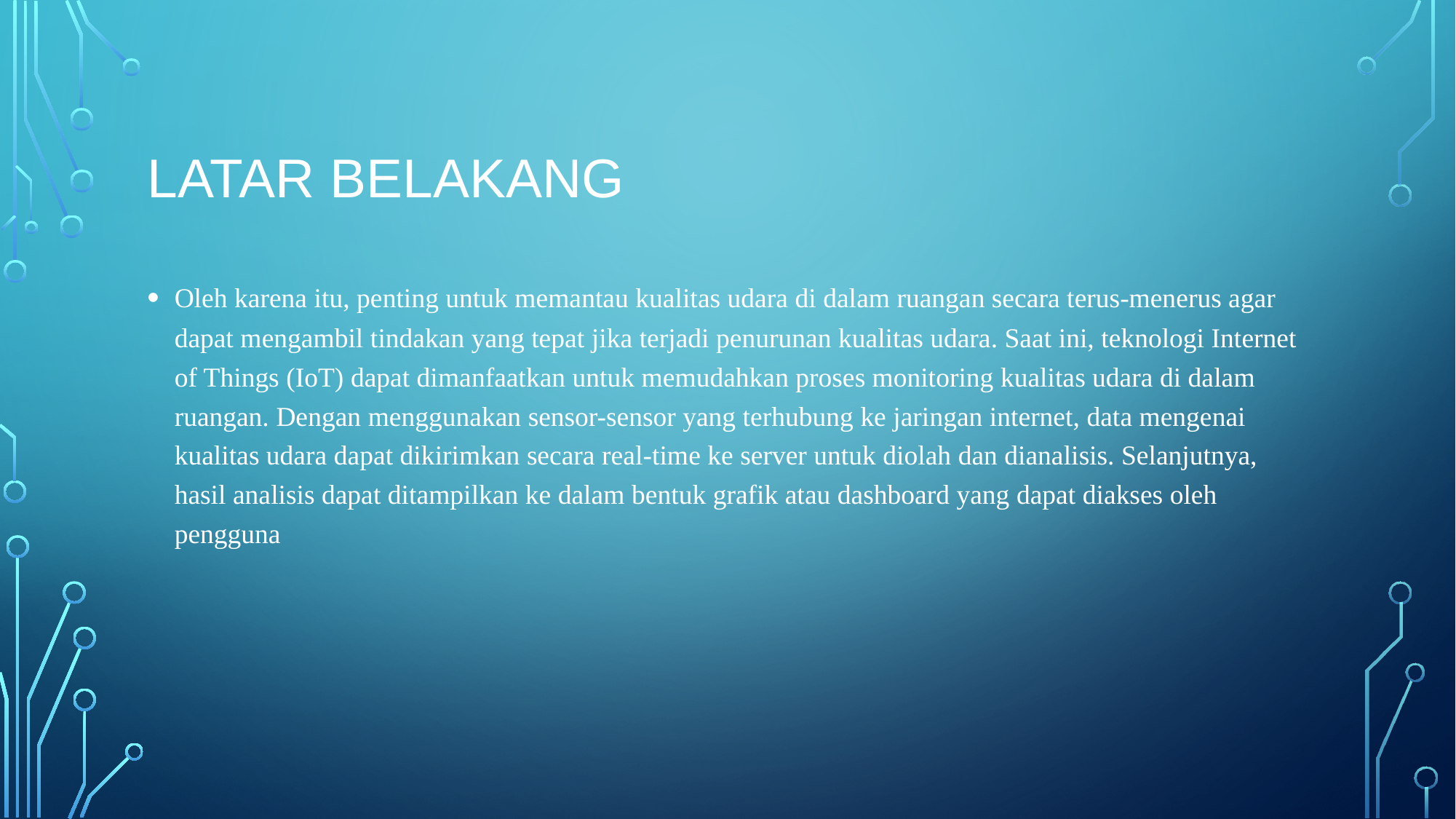

# Latar belakang
Oleh karena itu, penting untuk memantau kualitas udara di dalam ruangan secara terus-menerus agar dapat mengambil tindakan yang tepat jika terjadi penurunan kualitas udara. Saat ini, teknologi Internet of Things (IoT) dapat dimanfaatkan untuk memudahkan proses monitoring kualitas udara di dalam ruangan. Dengan menggunakan sensor-sensor yang terhubung ke jaringan internet, data mengenai kualitas udara dapat dikirimkan secara real-time ke server untuk diolah dan dianalisis. Selanjutnya, hasil analisis dapat ditampilkan ke dalam bentuk grafik atau dashboard yang dapat diakses oleh pengguna